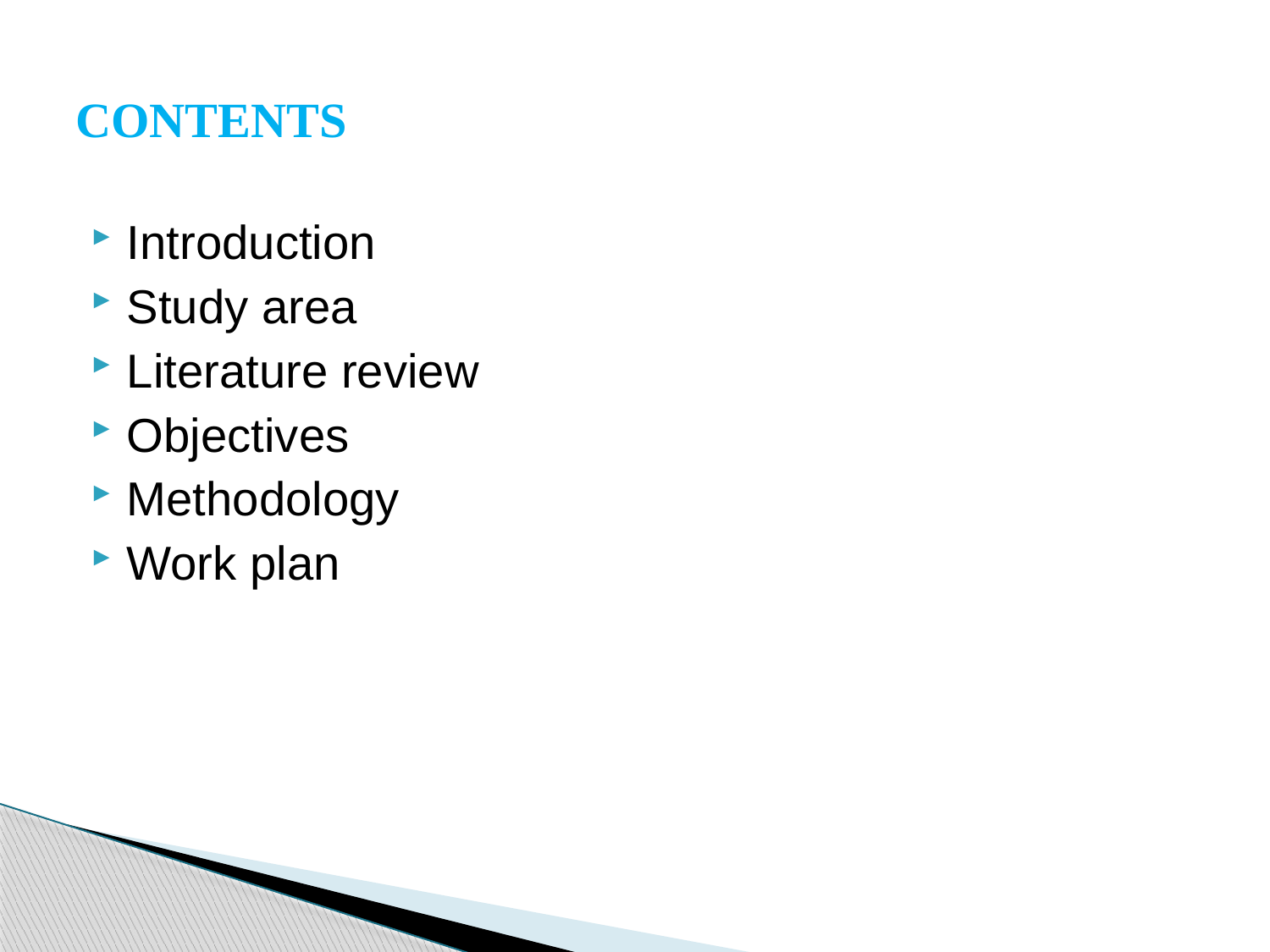

# CONTENTS
Introduction
Study area
Literature review
Objectives
Methodology
Work plan